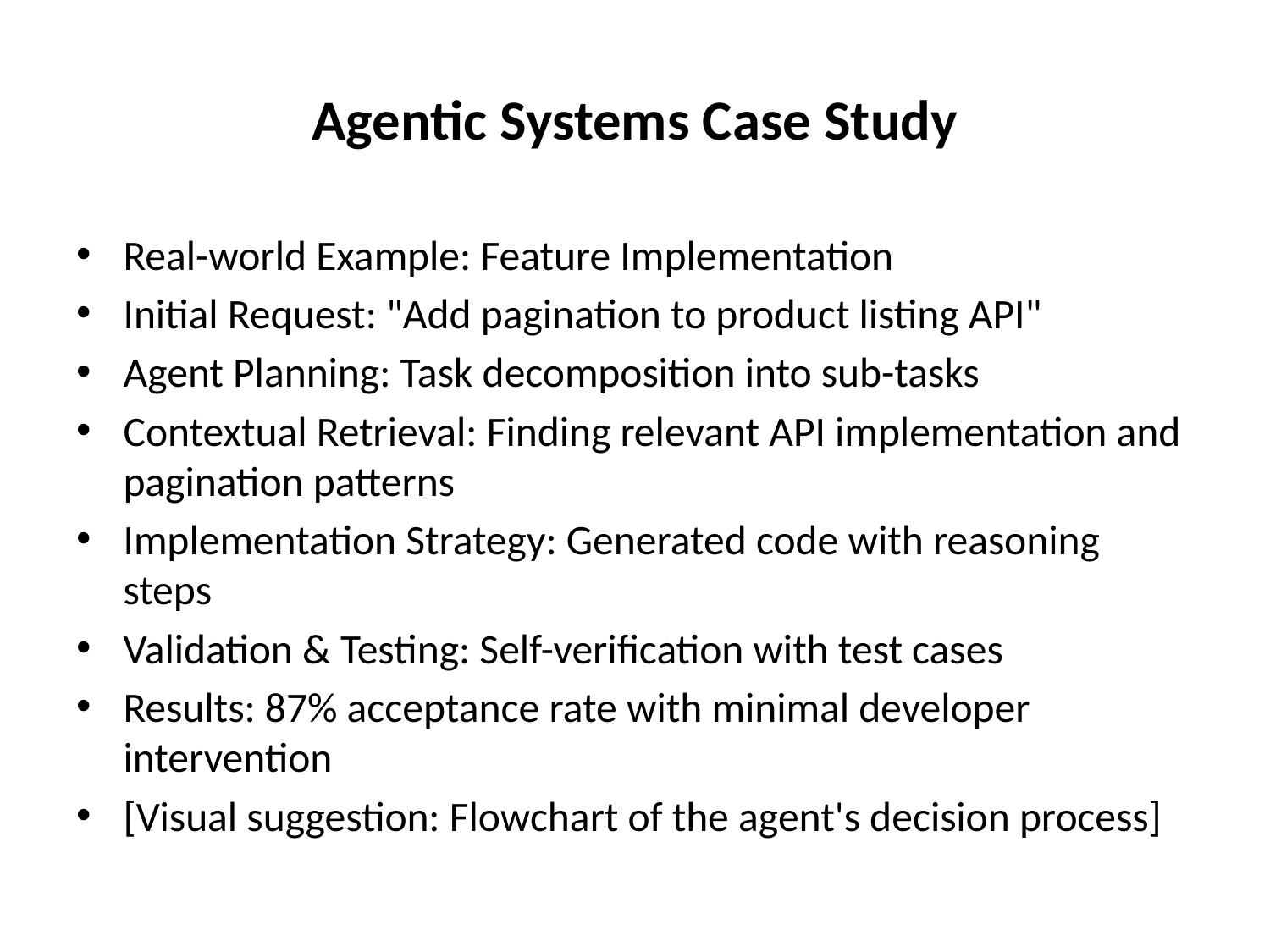

# Agentic Systems Case Study
Real-world Example: Feature Implementation
Initial Request: "Add pagination to product listing API"
Agent Planning: Task decomposition into sub-tasks
Contextual Retrieval: Finding relevant API implementation and pagination patterns
Implementation Strategy: Generated code with reasoning steps
Validation & Testing: Self-verification with test cases
Results: 87% acceptance rate with minimal developer intervention
[Visual suggestion: Flowchart of the agent's decision process]